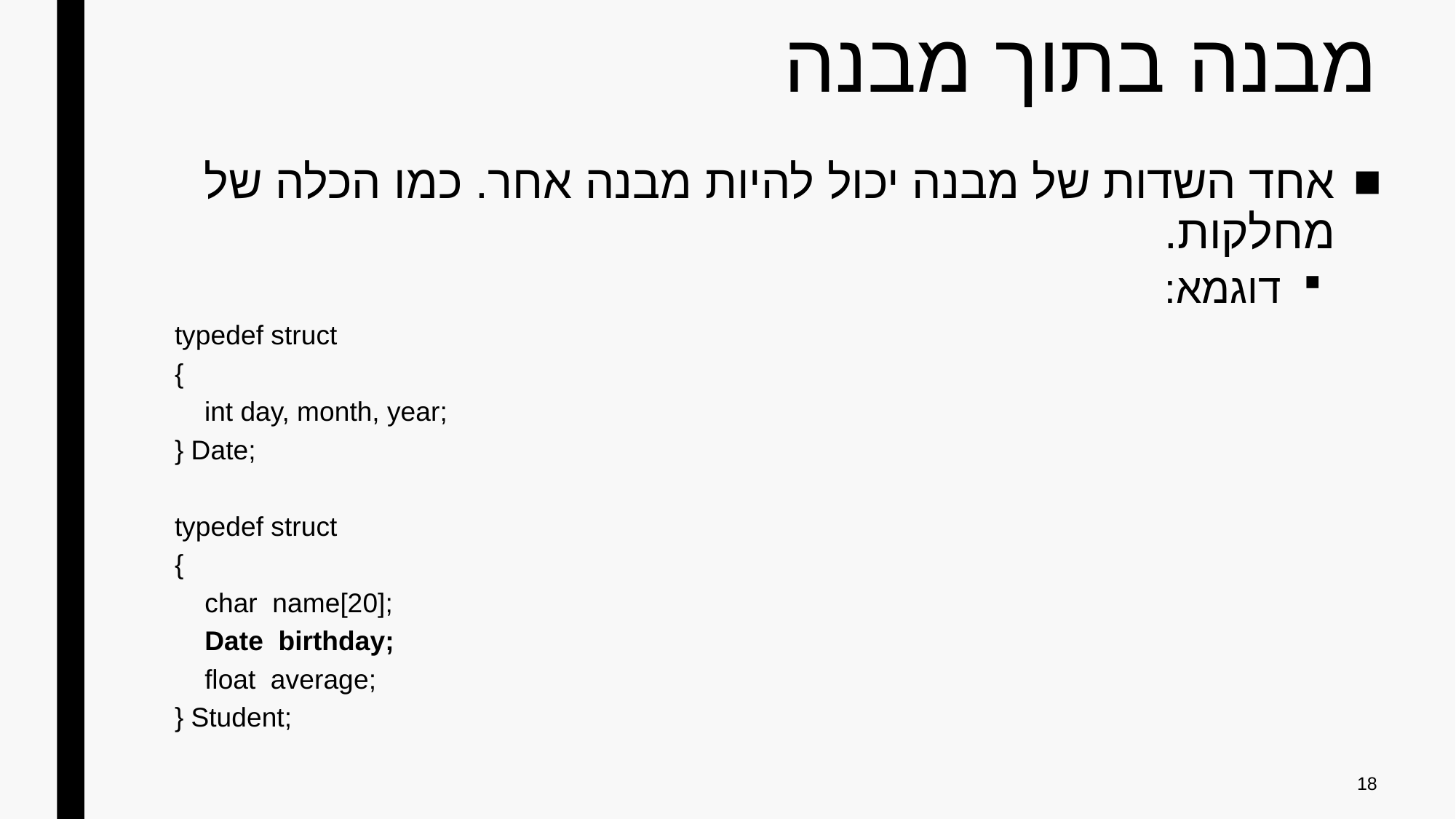

# מבנה בתוך מבנה
אחד השדות של מבנה יכול להיות מבנה אחר. כמו הכלה של מחלקות.
דוגמא:
typedef struct
{
    int day, month, year;
} Date;

typedef struct
{
	char  name[20];
	Date  birthday;
	float  average;
} Student;
18